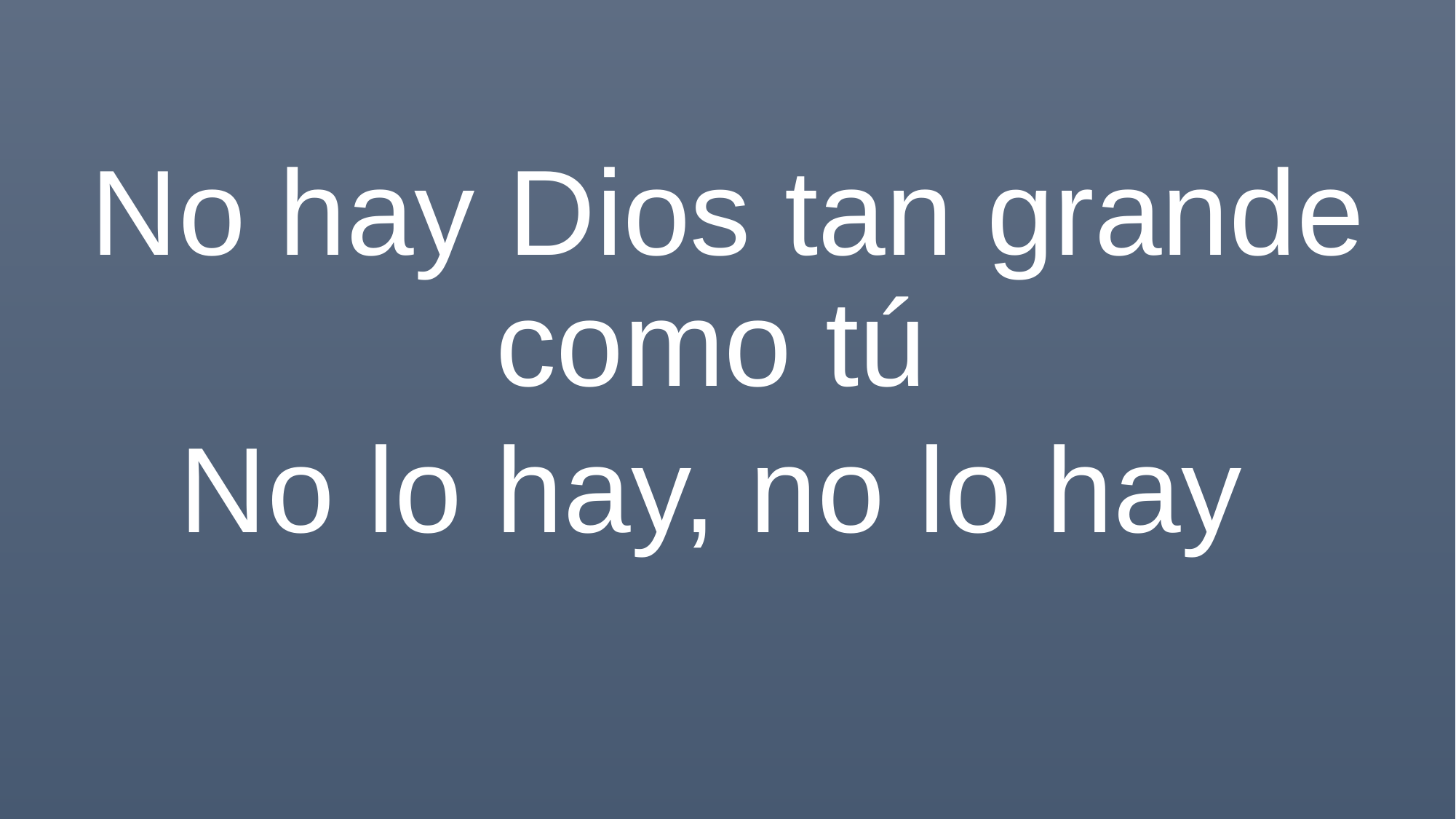

No hay Dios tan grande como tú
No lo hay, no lo hay